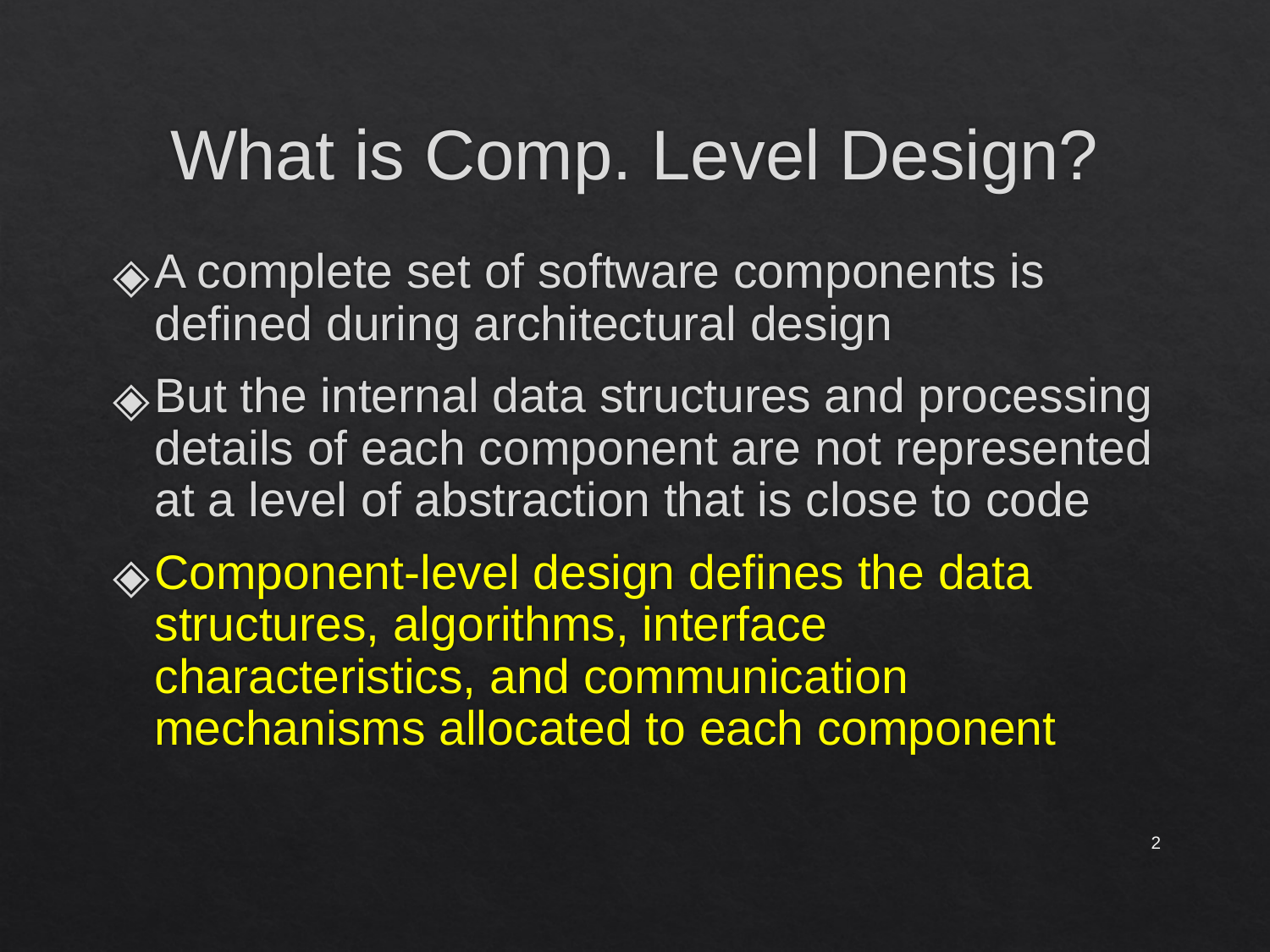

What is Comp. Level Design?
A complete set of software components is defined during architectural design
But the internal data structures and processing details of each component are not represented at a level of abstraction that is close to code
Component-level design defines the data structures, algorithms, interface characteristics, and communication mechanisms allocated to each component
2